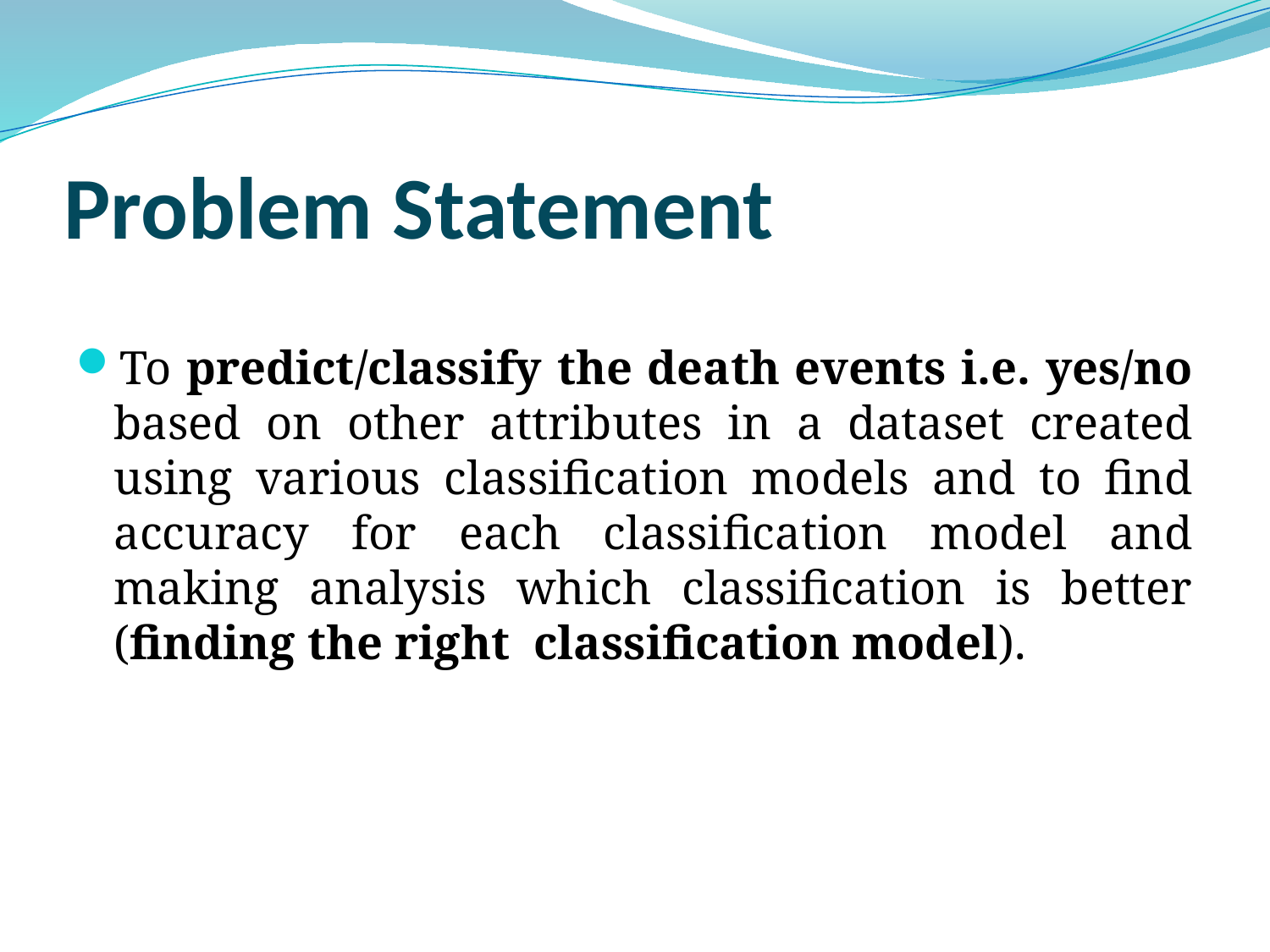

# Problem Statement

To predict/classify the death events i.e. yes/no based on other attributes in a dataset created using various classification models and to find accuracy for each classification model and making analysis which classification is better (finding the right  classification model).